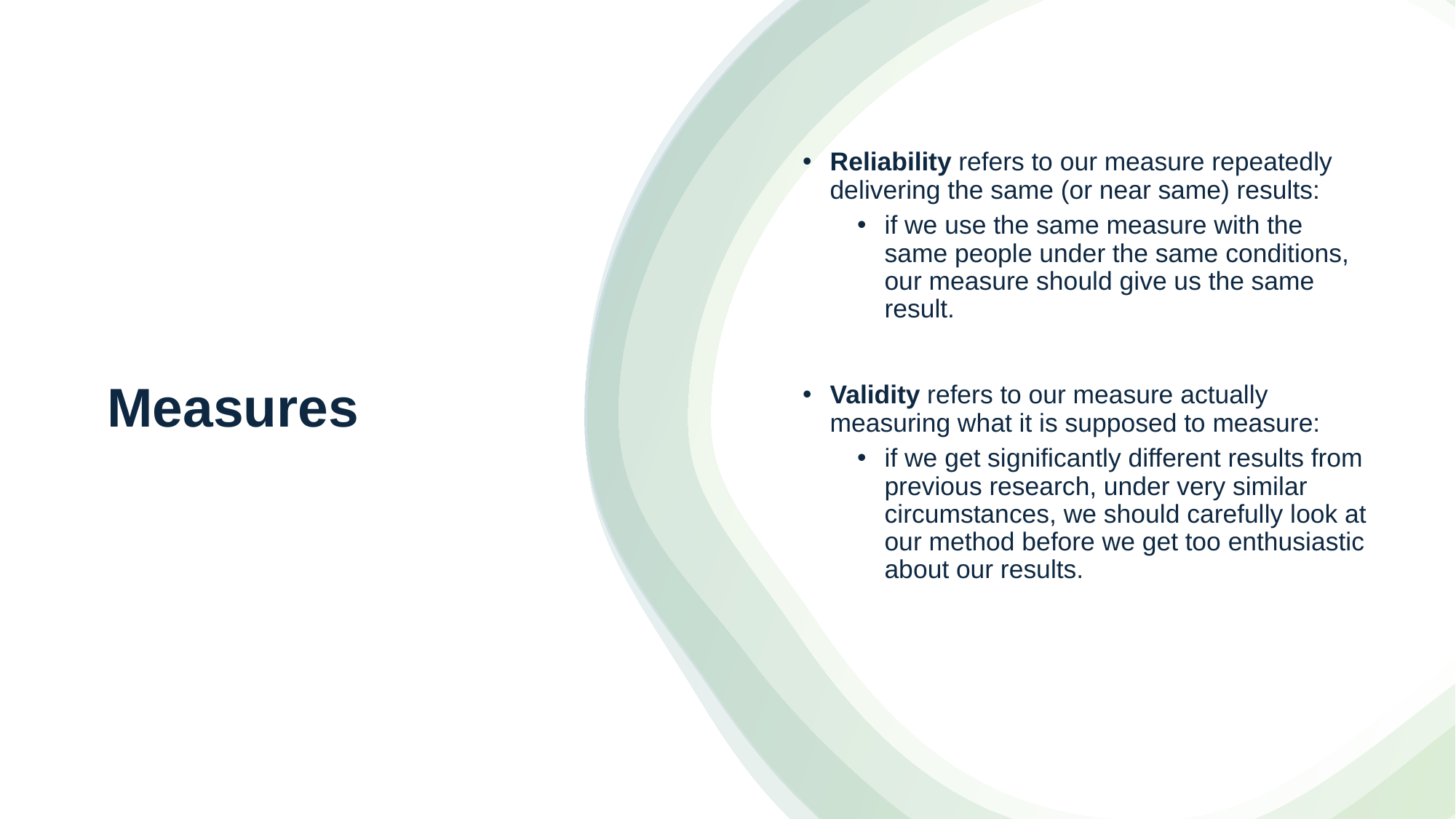

Reliability refers to our measure repeatedly delivering the same (or near same) results:
if we use the same measure with the same people under the same conditions, our measure should give us the same result.

Validity refers to our measure actually measuring what it is supposed to measure:
if we get significantly different results from previous research, under very similar circumstances, we should carefully look at our method before we get too enthusiastic about our results.

# Measures